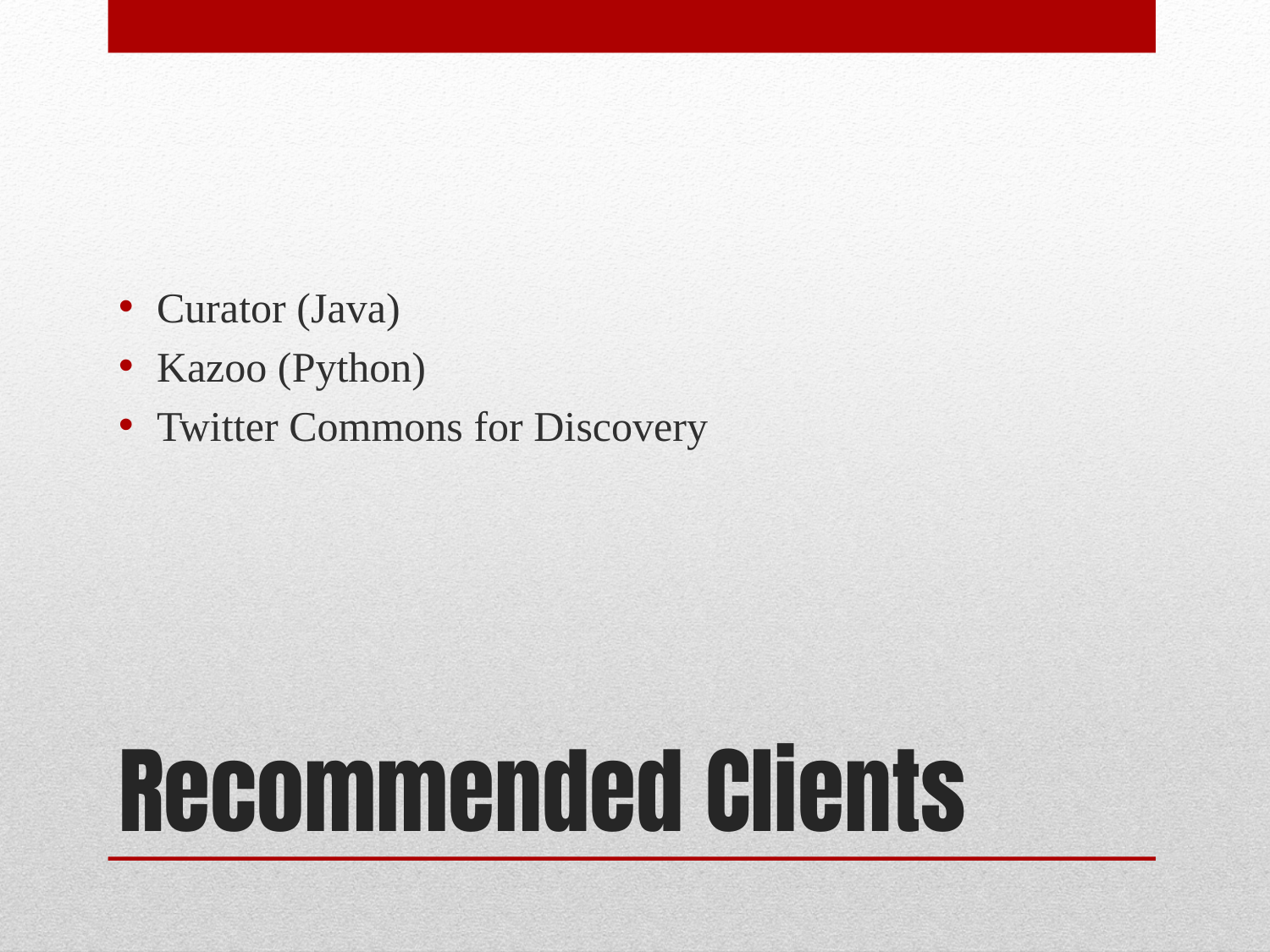

Curator (Java)
Kazoo (Python)
Twitter Commons for Discovery
# Recommended Clients